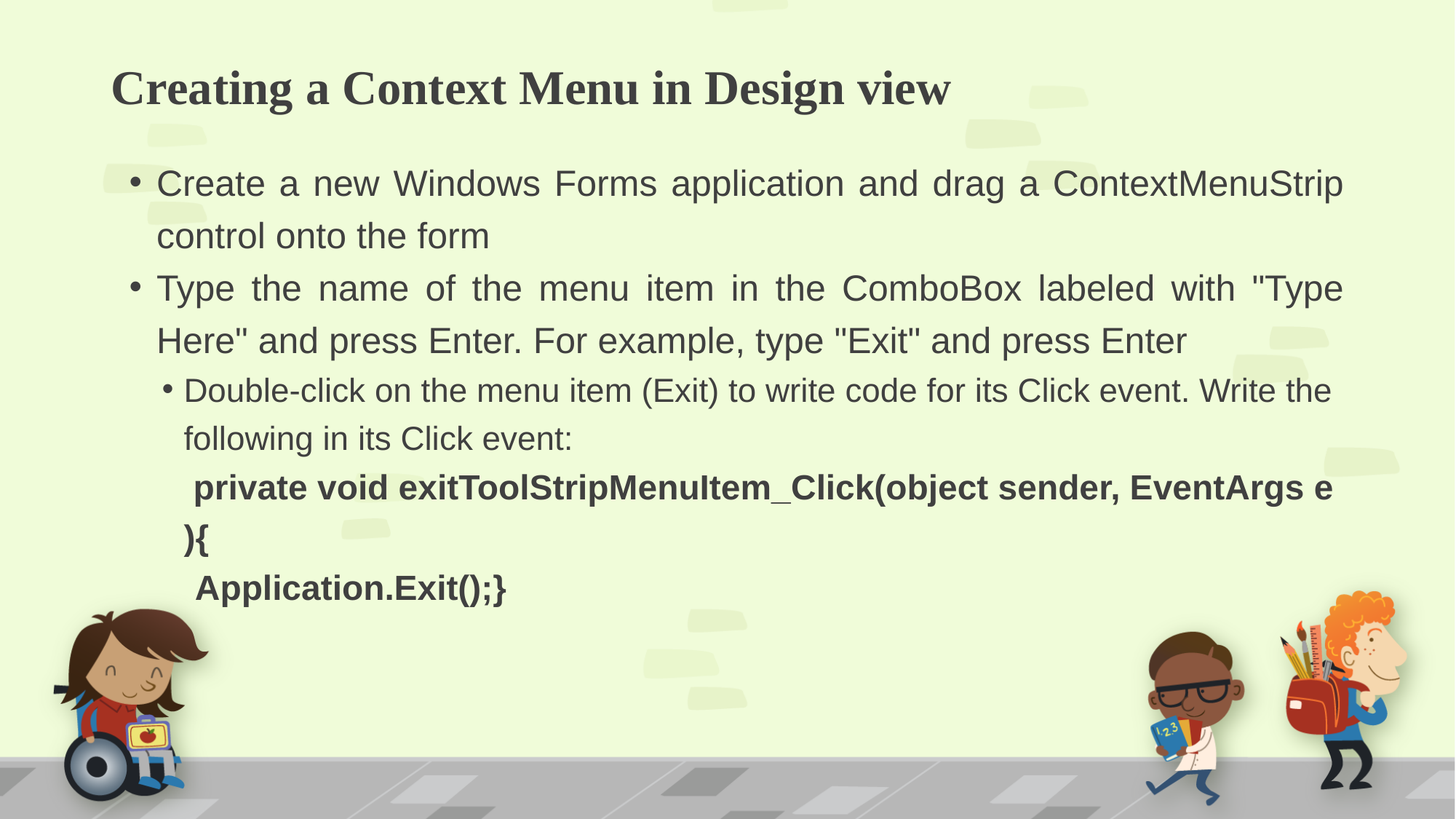

# Creating a Context Menu in Design view
Create a new Windows Forms application and drag a ContextMenuStrip control onto the form
Type the name of the menu item in the ComboBox labeled with "Type Here" and press Enter. For example, type "Exit" and press Enter
Double-click on the menu item (Exit) to write code for its Click event. Write the following in its Click event:
 private void exitToolStripMenuItem_Click(object sender, EventArgs e){
    Application.Exit();}